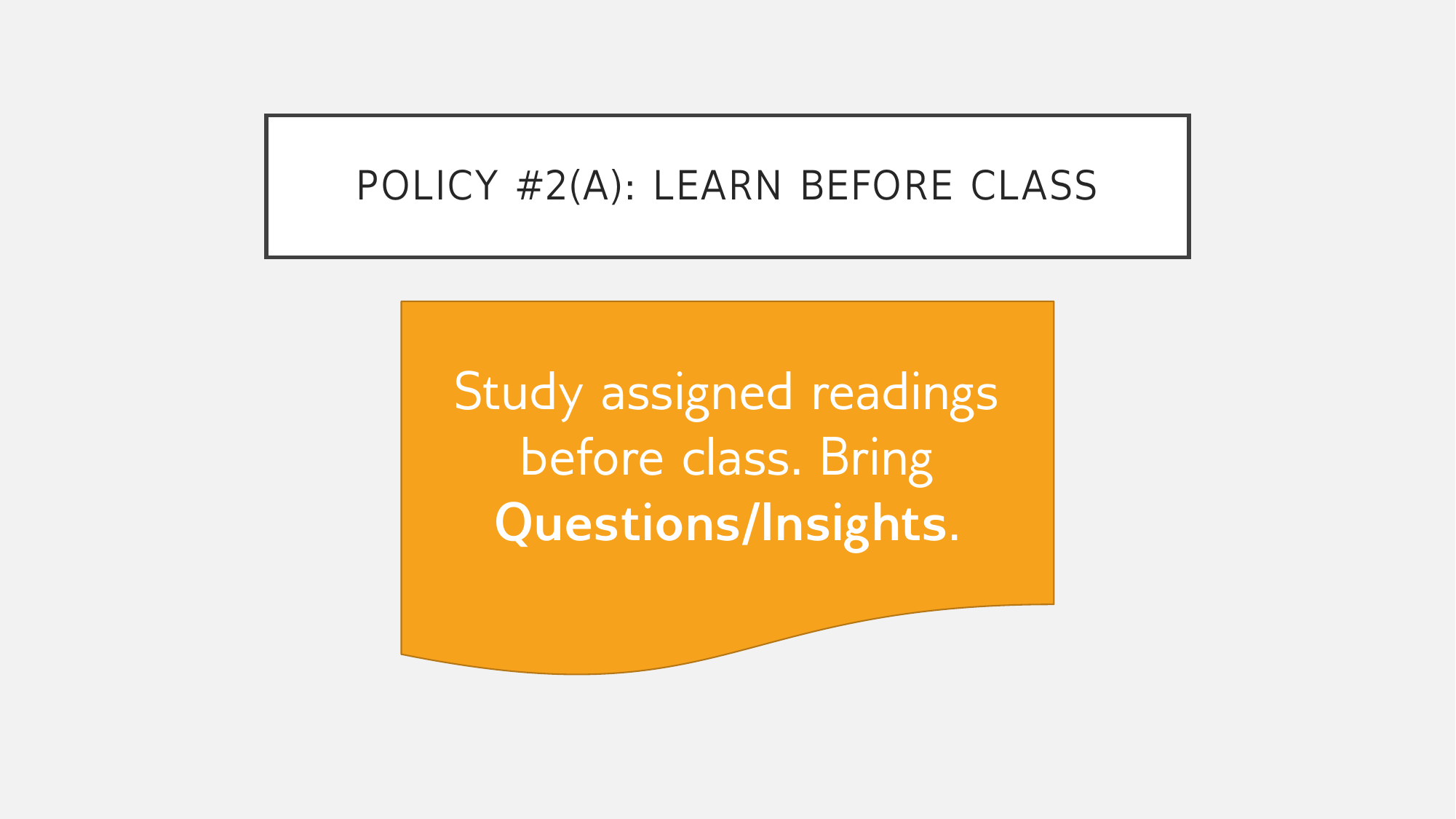

# Policy #2(a): Learn Before Class
Study assigned readings before class. Bring Questions/Insights.